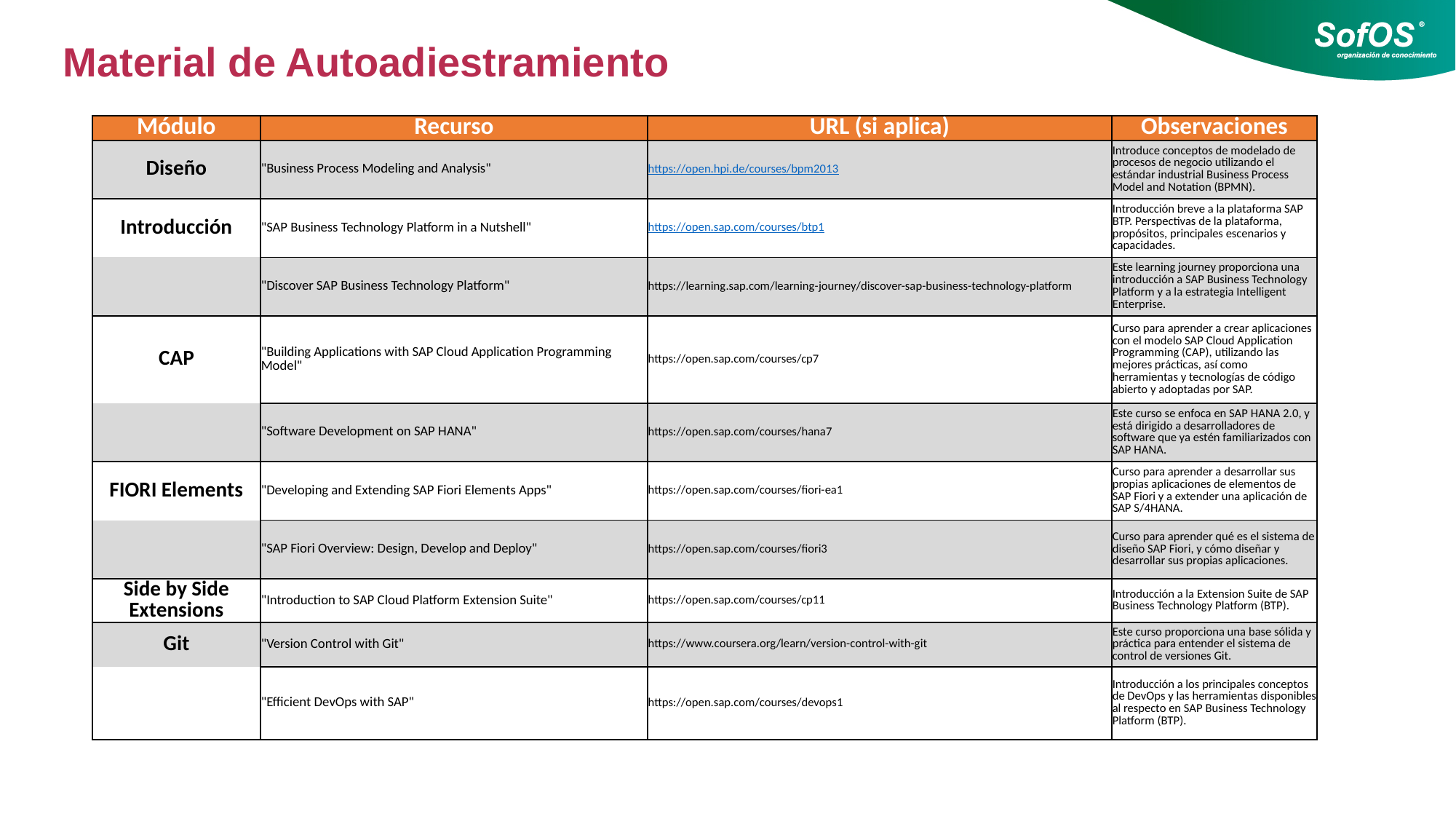

# Material de Autoadiestramiento
| Módulo | Recurso | URL (si aplica) | Observaciones |
| --- | --- | --- | --- |
| Diseño | "Business Process Modeling and Analysis" | https://open.hpi.de/courses/bpm2013 | Introduce conceptos de modelado de procesos de negocio utilizando el estándar industrial Business Process Model and Notation (BPMN). |
| Introducción | "SAP Business Technology Platform in a Nutshell" | https://open.sap.com/courses/btp1 | Introducción breve a la plataforma SAP BTP. Perspectivas de la plataforma, propósitos, principales escenarios y capacidades. |
|  | "Discover SAP Business Technology Platform" | https://learning.sap.com/learning-journey/discover-sap-business-technology-platform | Este learning journey proporciona una introducción a SAP Business Technology Platform y a la estrategia Intelligent Enterprise. |
| CAP | "Building Applications with SAP Cloud Application Programming Model" | https://open.sap.com/courses/cp7 | Curso para aprender a crear aplicaciones con el modelo SAP Cloud Application Programming (CAP), utilizando las mejores prácticas, así como herramientas y tecnologías de código abierto y adoptadas por SAP. |
|  | "Software Development on SAP HANA" | https://open.sap.com/courses/hana7 | Este curso se enfoca en SAP HANA 2.0, y está dirigido a desarrolladores de software que ya estén familiarizados con SAP HANA. |
| FIORI Elements | "Developing and Extending SAP Fiori Elements Apps" | https://open.sap.com/courses/fiori-ea1 | Curso para aprender a desarrollar sus propias aplicaciones de elementos de SAP Fiori y a extender una aplicación de SAP S/4HANA. |
|  | "SAP Fiori Overview: Design, Develop and Deploy" | https://open.sap.com/courses/fiori3 | Curso para aprender qué es el sistema de diseño SAP Fiori, y cómo diseñar y desarrollar sus propias aplicaciones. |
| Side by Side Extensions | "Introduction to SAP Cloud Platform Extension Suite" | https://open.sap.com/courses/cp11 | Introducción a la Extension Suite de SAP Business Technology Platform (BTP). |
| Git | "Version Control with Git" | https://www.coursera.org/learn/version-control-with-git | Este curso proporciona una base sólida y práctica para entender el sistema de control de versiones Git. |
|  | "Efficient DevOps with SAP" | https://open.sap.com/courses/devops1 | Introducción a los principales conceptos de DevOps y las herramientas disponibles al respecto en SAP Business Technology Platform (BTP). |